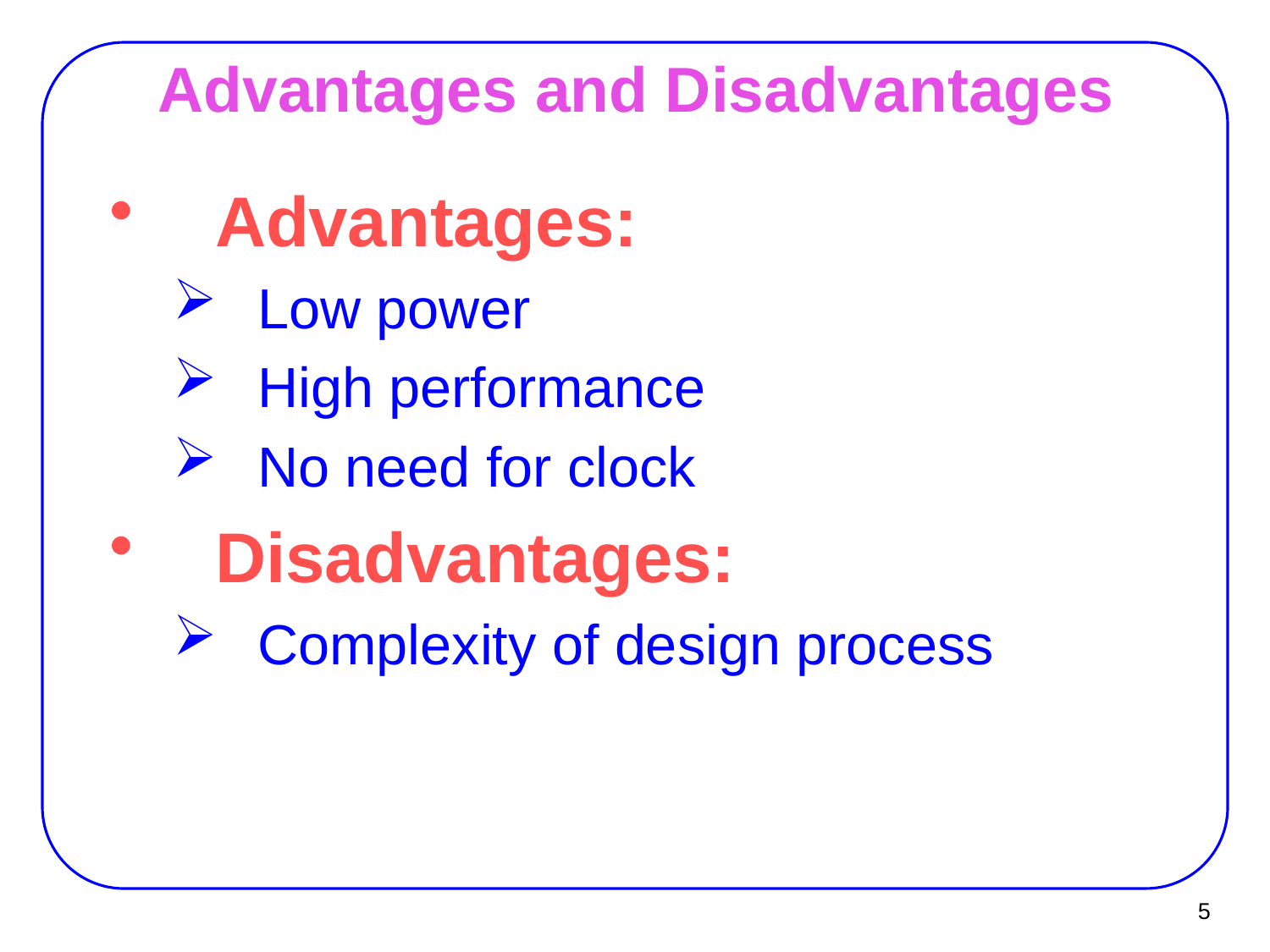

# Advantages and Disadvantages
Advantages:
Low power
High performance
No need for clock
Disadvantages:
Complexity of design process
5